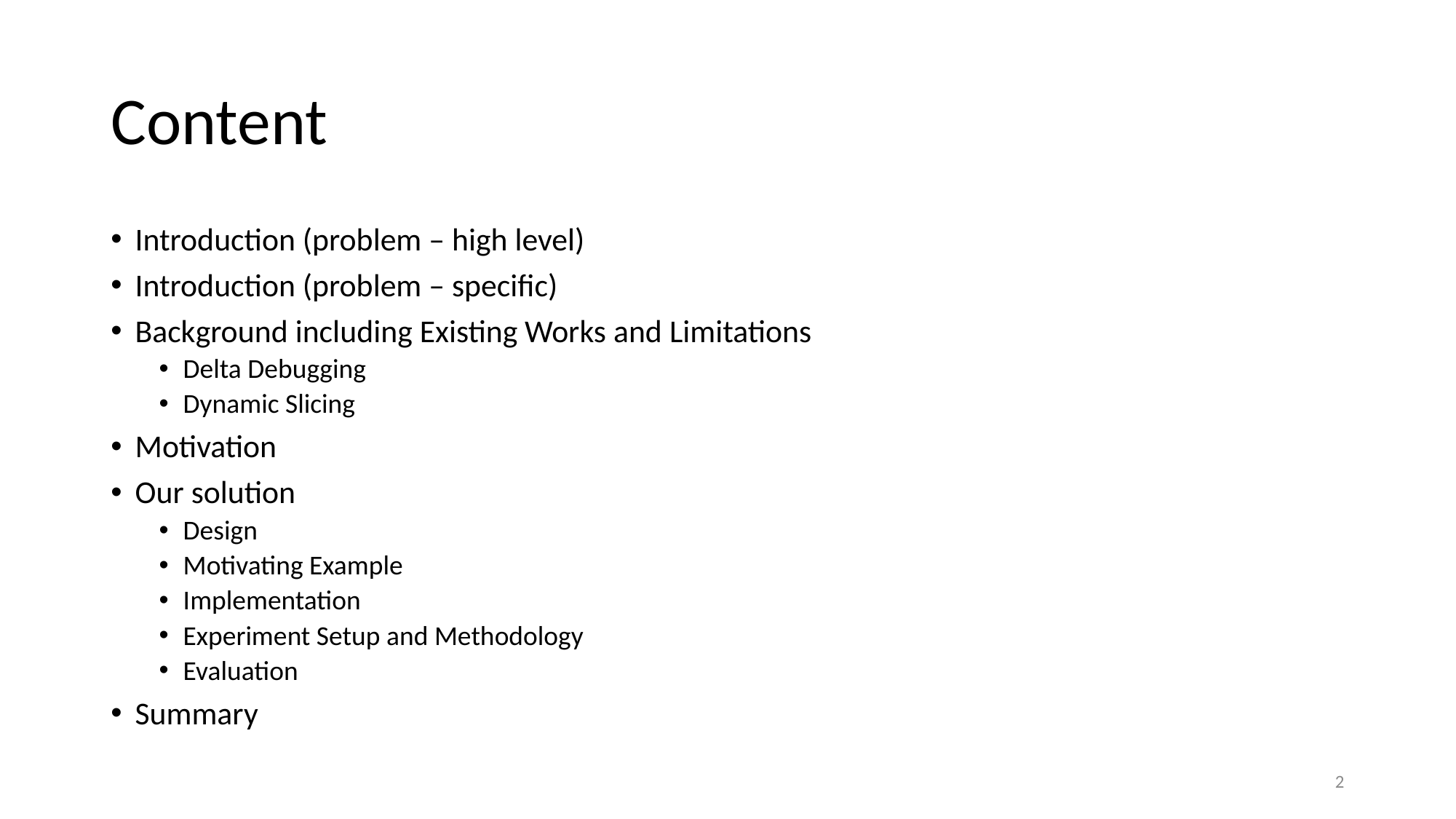

# Content
Introduction (problem – high level)
Introduction (problem – specific)
Background including Existing Works and Limitations
Delta Debugging
Dynamic Slicing
Motivation
Our solution
Design
Motivating Example
Implementation
Experiment Setup and Methodology
Evaluation
Summary

2